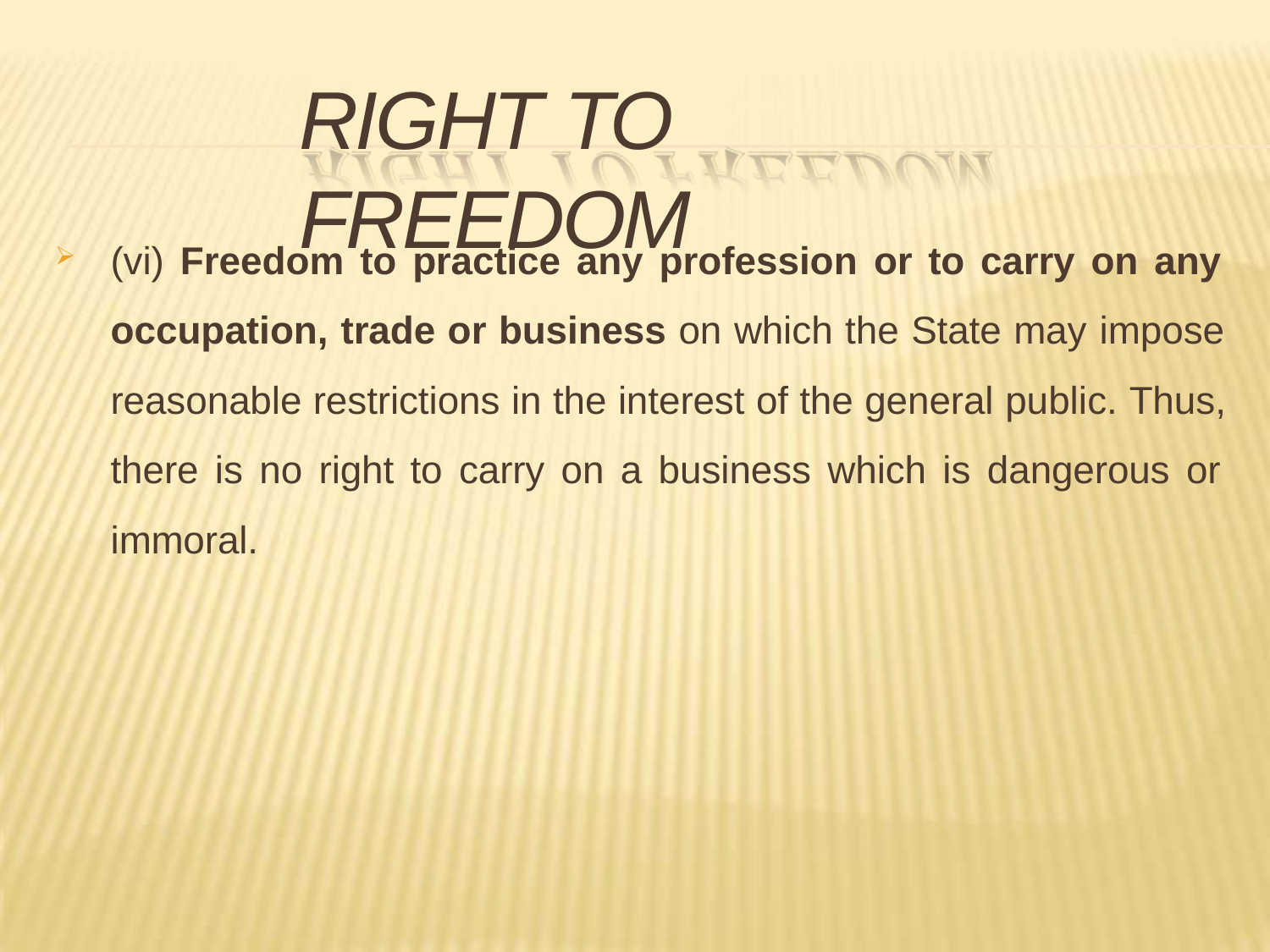

# RIGHT TO FREEDOM

(vi) Freedom to practice any profession or to carry on any  occupation, trade or business on which the State may impose  reasonable restrictions in the interest of the general public. Thus,  there is no right to carry on a business which is dangerous or  immoral.